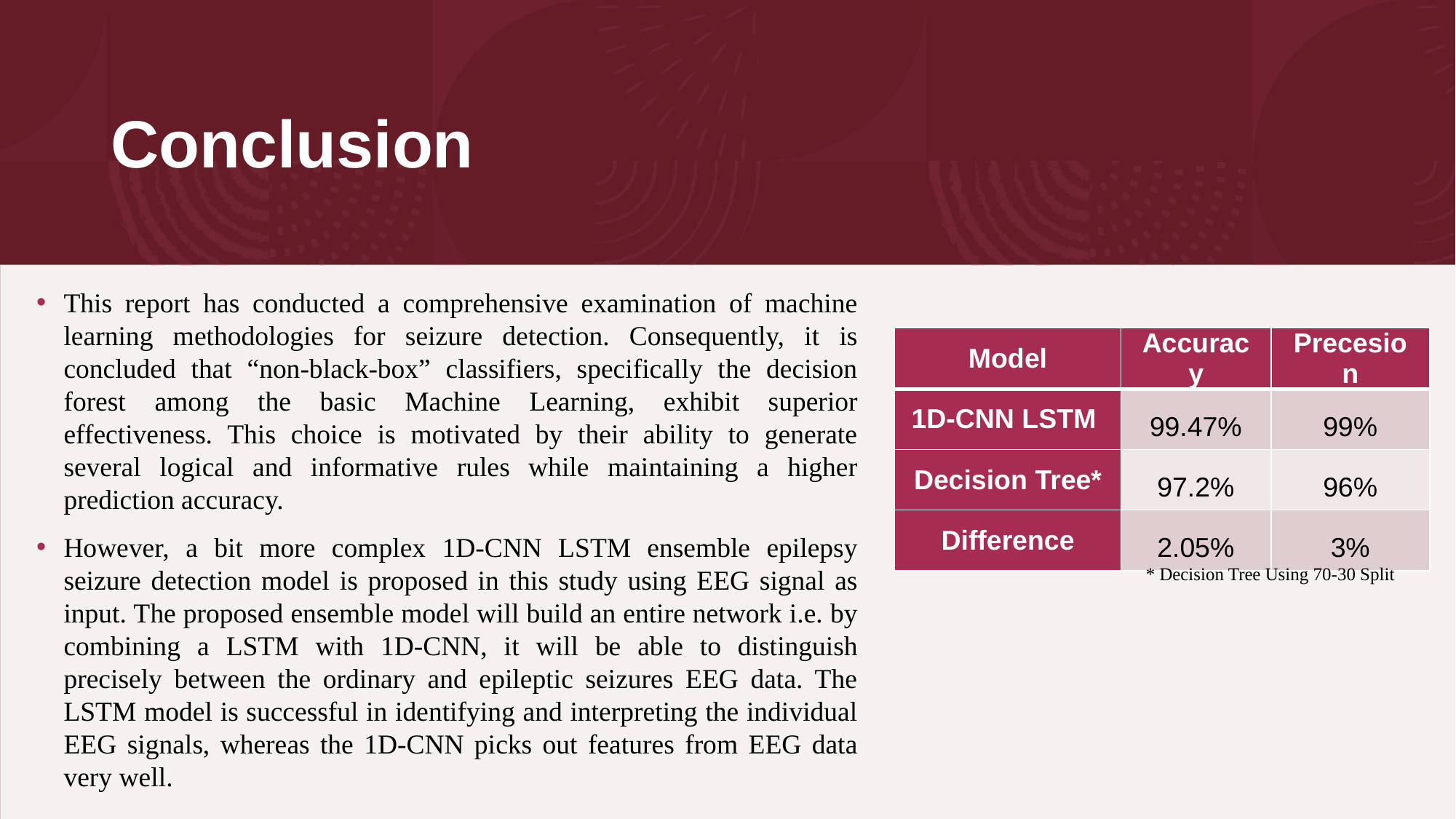

# Conclusion
This report has conducted a comprehensive examination of machine learning methodologies for seizure detection. Consequently, it is concluded that “non-black-box” classifiers, specifically the decision forest among the basic Machine Learning, exhibit superior effectiveness. This choice is motivated by their ability to generate several logical and informative rules while maintaining a higher prediction accuracy.
However, a bit more complex 1D-CNN LSTM ensemble epilepsy seizure detection model is proposed in this study using EEG signal as input. The proposed ensemble model will build an entire network i.e. by combining a LSTM with 1D-CNN, it will be able to distinguish precisely between the ordinary and epileptic seizures EEG data. The LSTM model is successful in identifying and interpreting the individual EEG signals, whereas the 1D-CNN picks out features from EEG data very well.
| Model | Accuracy | Precesion |
| --- | --- | --- |
| 1D-CNN LSTM | 99.47% | 99% |
| Decision Tree\* | 97.2% | 96% |
| Difference | 2.05% | 3% |
* Decision Tree Using 70-30 Split